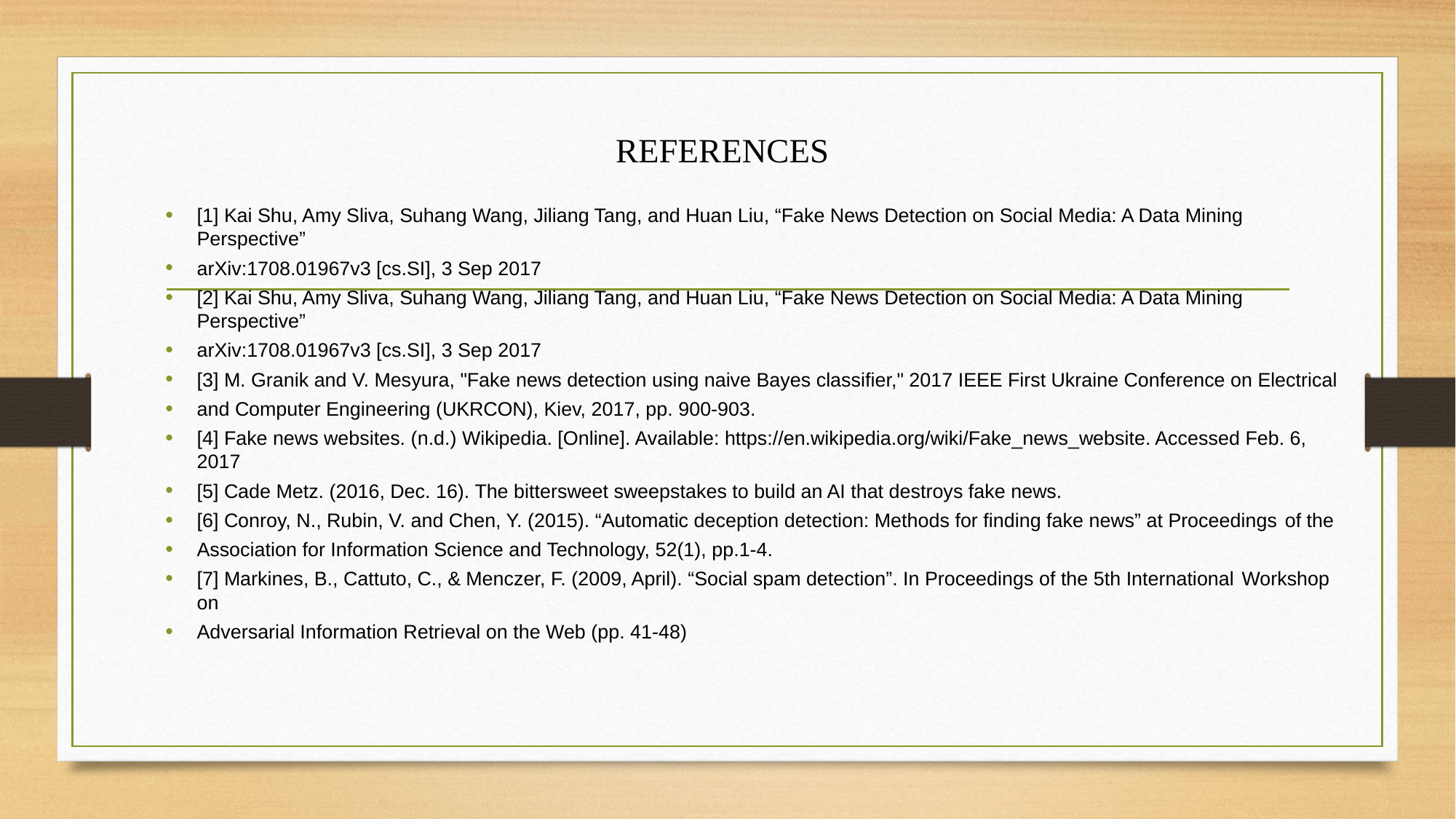

# REFERENCES
[1] Kai Shu, Amy Sliva, Suhang Wang, Jiliang Tang, and Huan Liu, “Fake News Detection on Social Media: A Data Mining Perspective”
arXiv:1708.01967v3 [cs.SI], 3 Sep 2017
[2] Kai Shu, Amy Sliva, Suhang Wang, Jiliang Tang, and Huan Liu, “Fake News Detection on Social Media: A Data Mining Perspective”
arXiv:1708.01967v3 [cs.SI], 3 Sep 2017
[3] M. Granik and V. Mesyura, "Fake news detection using naive Bayes classifier," 2017 IEEE First Ukraine Conference on Electrical
and Computer Engineering (UKRCON), Kiev, 2017, pp. 900-903.
[4] Fake news websites. (n.d.) Wikipedia. [Online]. Available: https://en.wikipedia.org/wiki/Fake_news_website. Accessed Feb. 6, 2017
[5] Cade Metz. (2016, Dec. 16). The bittersweet sweepstakes to build an AI that destroys fake news.
[6] Conroy, N., Rubin, V. and Chen, Y. (2015). “Automatic deception detection: Methods for finding fake news” at Proceedings of the
Association for Information Science and Technology, 52(1), pp.1-4.
[7] Markines, B., Cattuto, C., & Menczer, F. (2009, April). “Social spam detection”. In Proceedings of the 5th International Workshop on
Adversarial Information Retrieval on the Web (pp. 41-48)